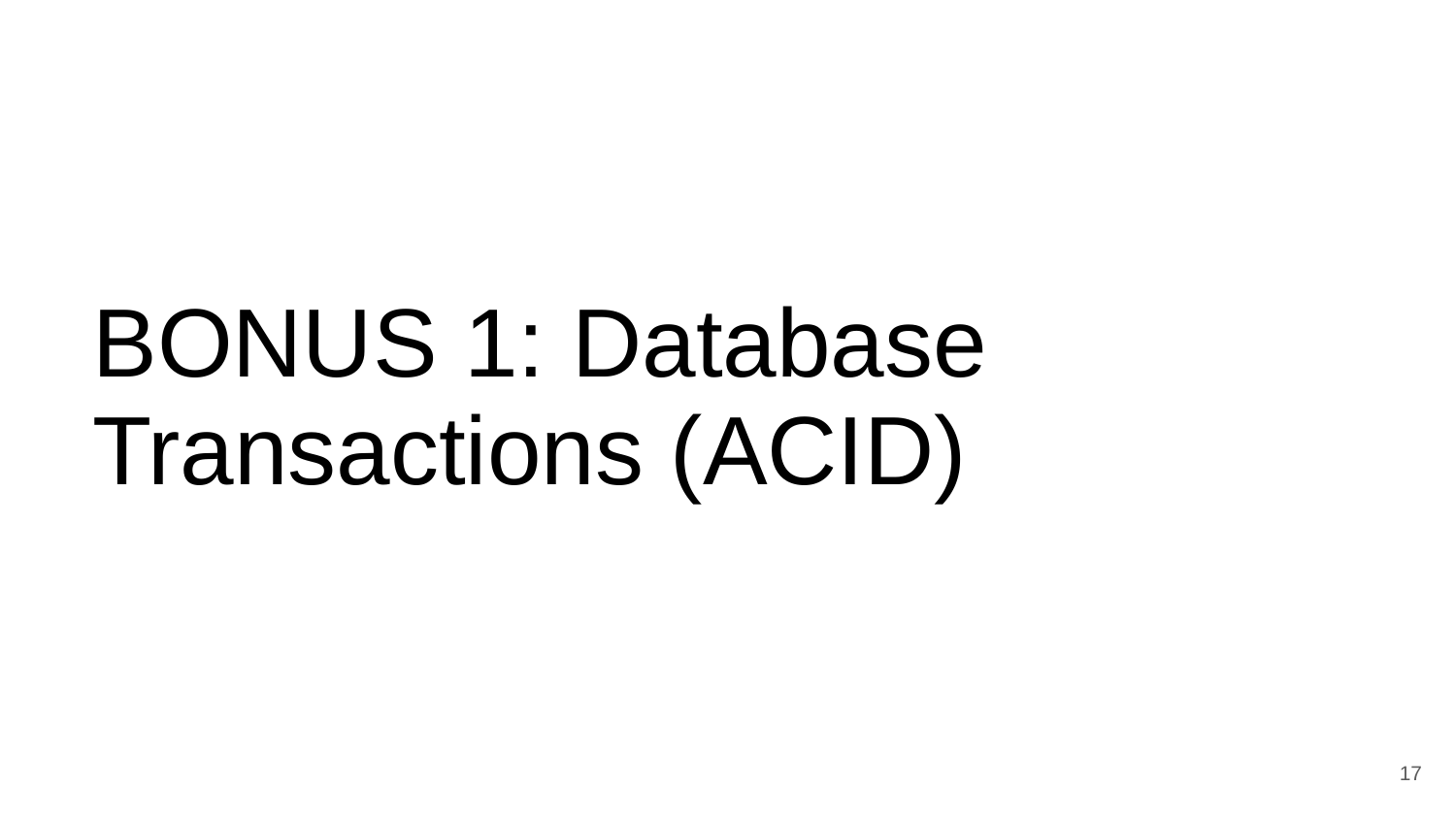

# BONUS 1: Database Transactions (ACID)
17